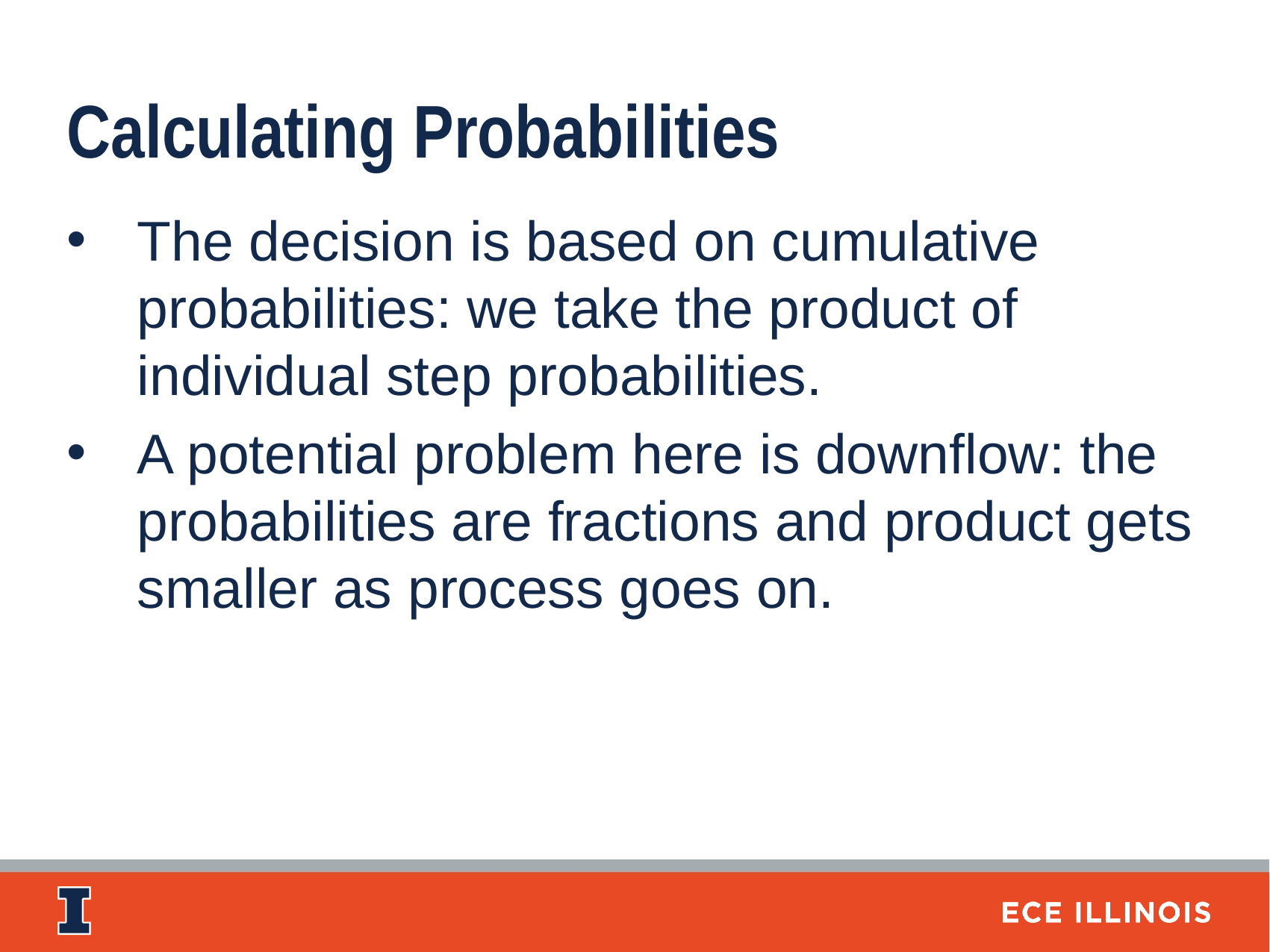

Calculating Probabilities
The decision is based on cumulative probabilities: we take the product of individual step probabilities.
A potential problem here is downflow: the probabilities are fractions and product gets smaller as process goes on.
11